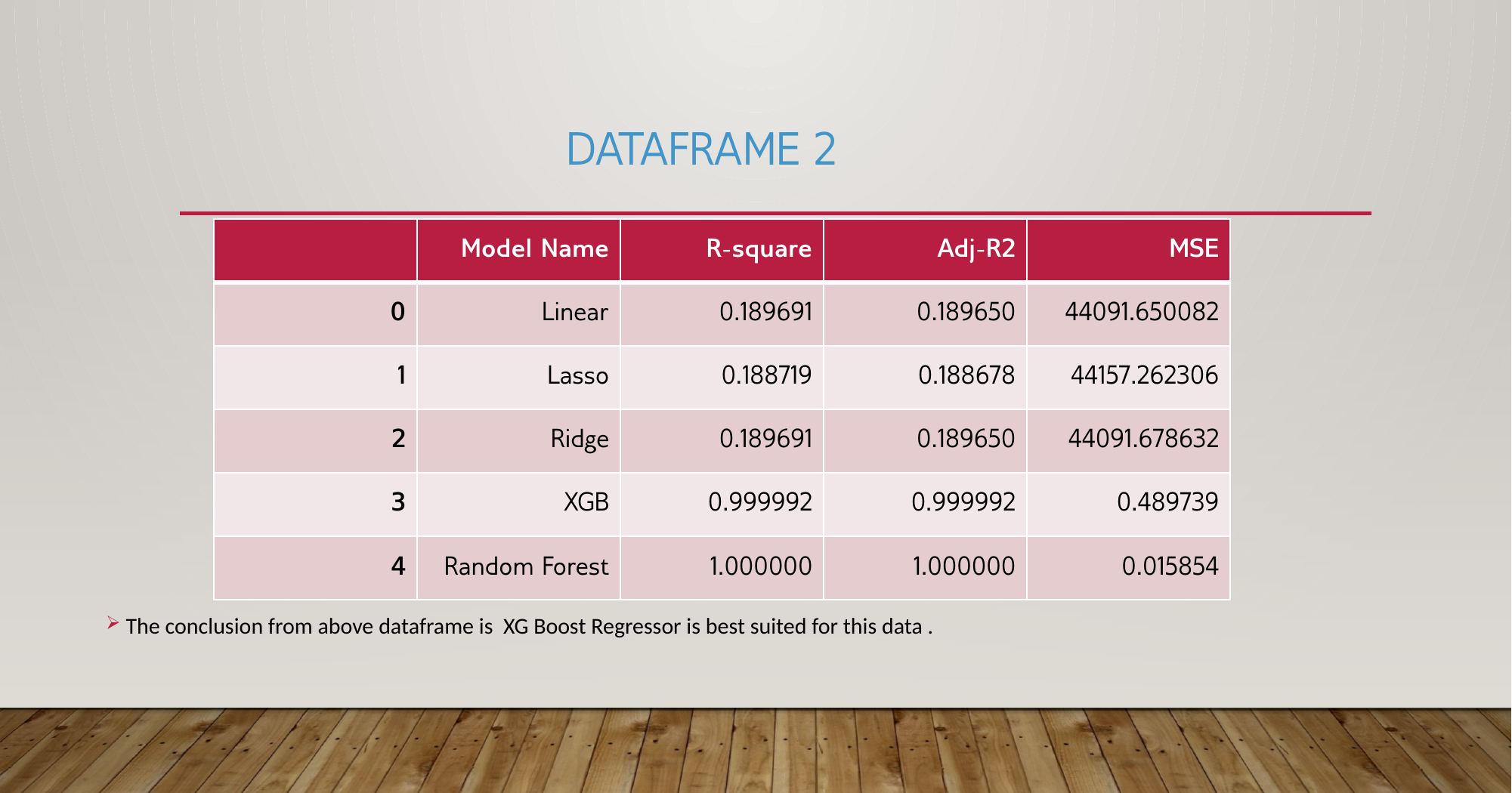

# dataframe 2
|  | Model Name | R-square | Adj-R2 | MSE |
| --- | --- | --- | --- | --- |
| 0 | Linear | 0.189691 | 0.189650 | 44091.650082 |
| 1 | Lasso | 0.188719 | 0.188678 | 44157.262306 |
| 2 | Ridge | 0.189691 | 0.189650 | 44091.678632 |
| 3 | XGB | 0.999992 | 0.999992 | 0.489739 |
| 4 | Random Forest | 1.000000 | 1.000000 | 0.015854 |
 The conclusion from above dataframe is  XG Boost Regressor is best suited for this data .